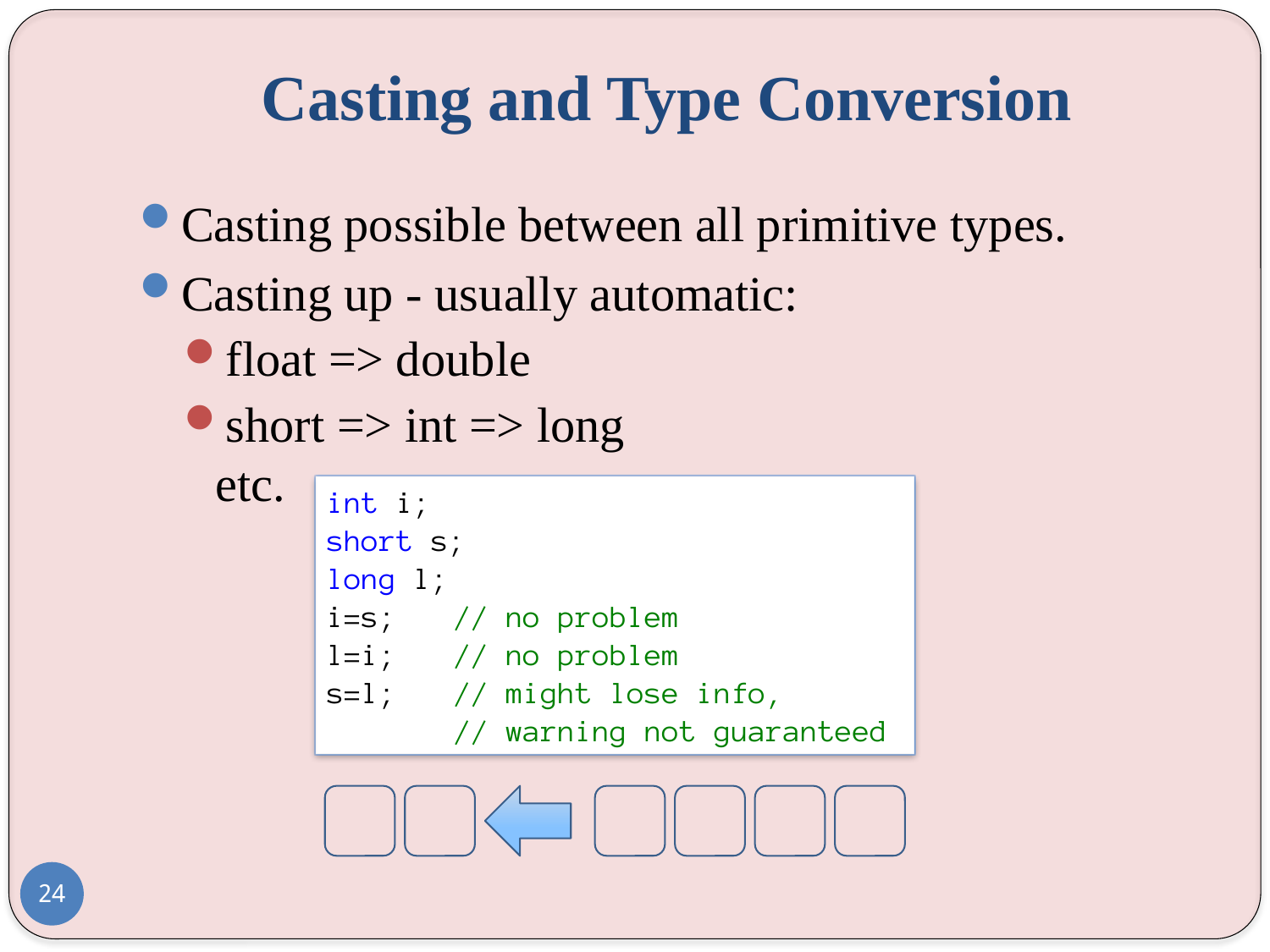

# Casting and Type Conversion
Casting possible between all primitive types.
Casting up - usually automatic:
float => double
short => int => long
etc.

int i;
short s;
long l;
i=s;	// no problem
l=i; 	// no problem
s=l; 	// might lose info,
	// warning not guaranteed

24